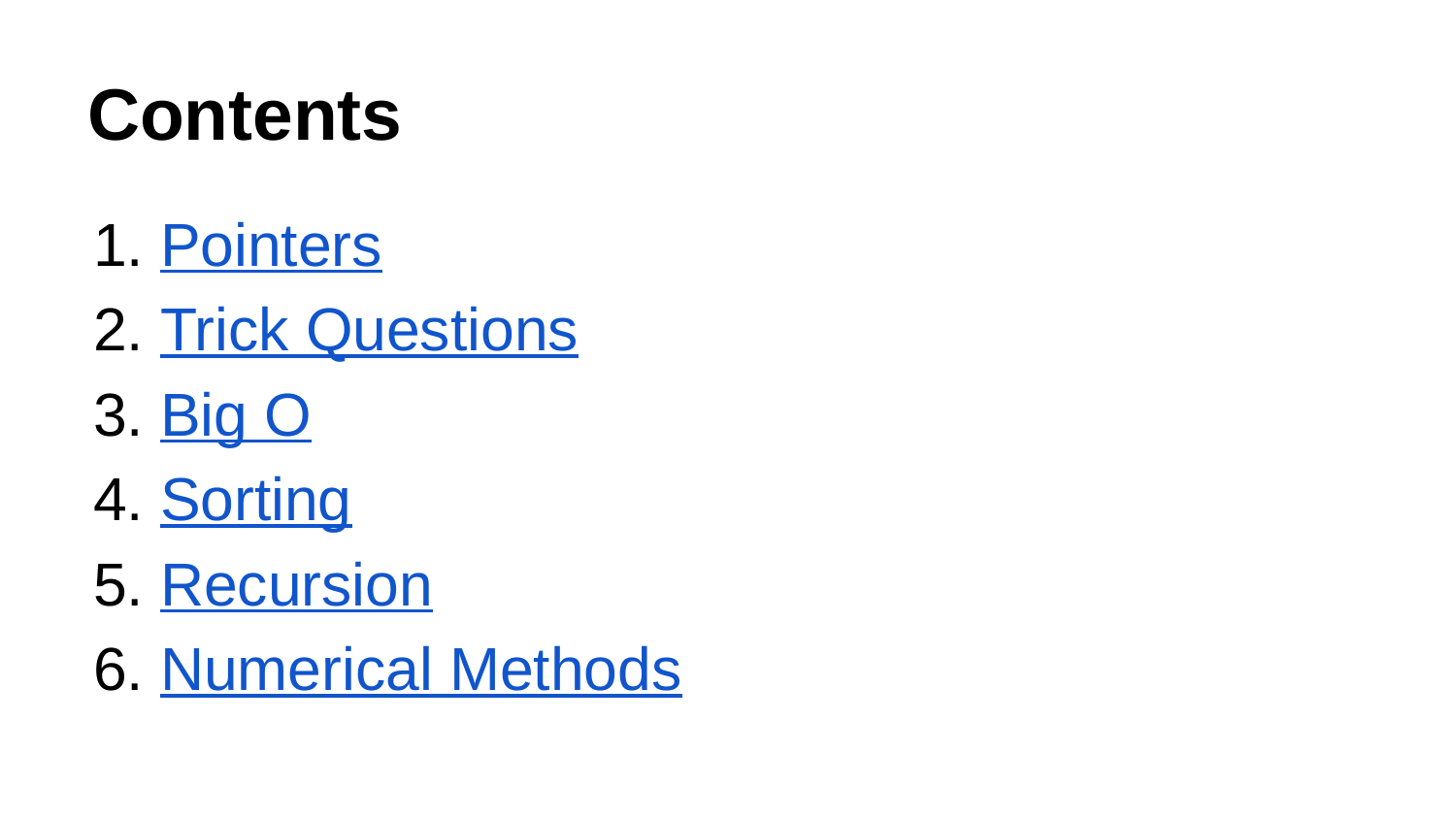

# Contents
Pointers
Trick Questions
Big O
Sorting
Recursion
Numerical Methods